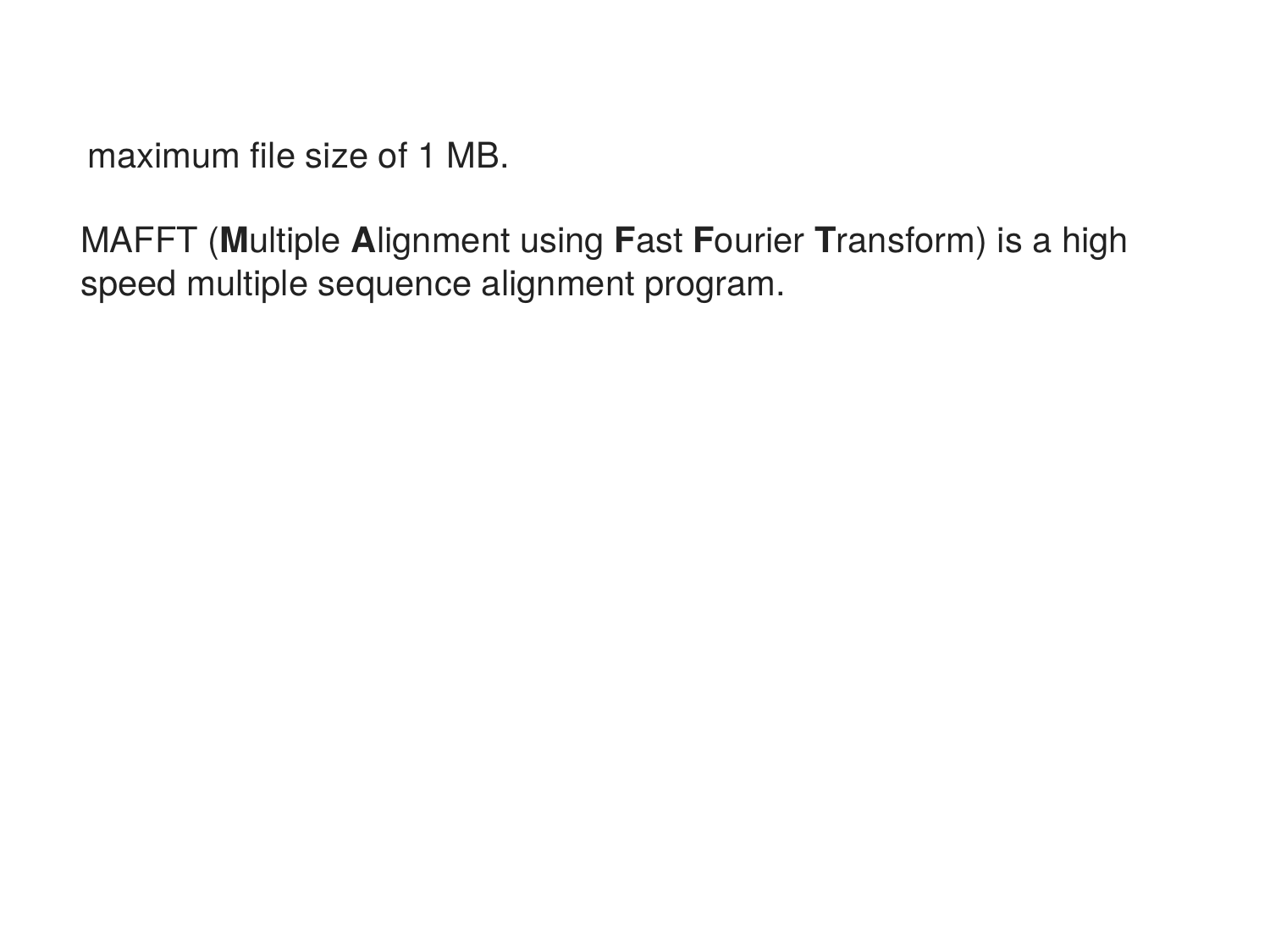

maximum file size of 1 MB.

MAFFT (Multiple Alignment using Fast Fourier Transform) is a high speed multiple sequence alignment program.